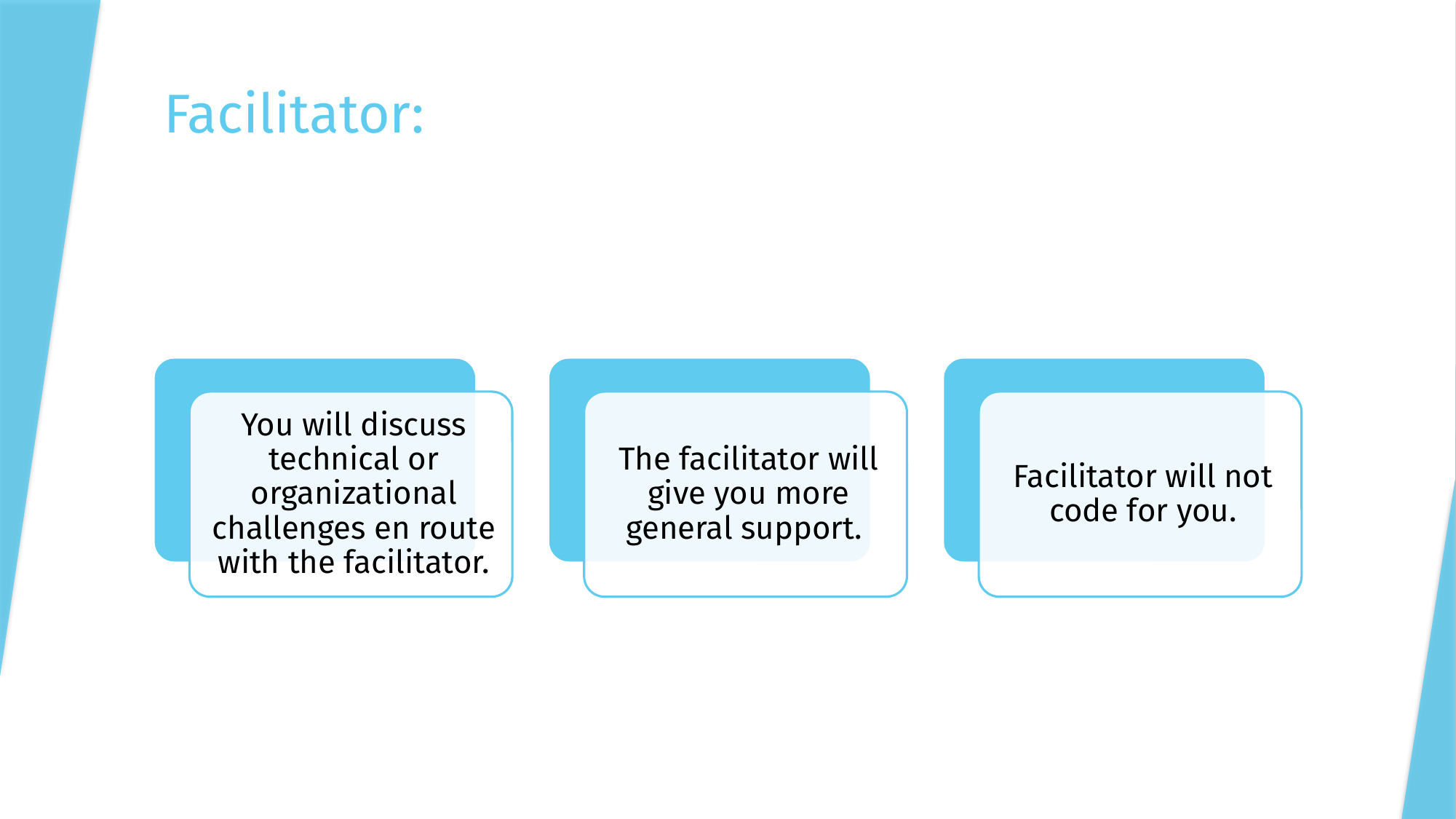

# Facilitator:
You will discuss technical or organizational challenges en route with the facilitator.
The facilitator will give you more general support.
Facilitator will not code for you.